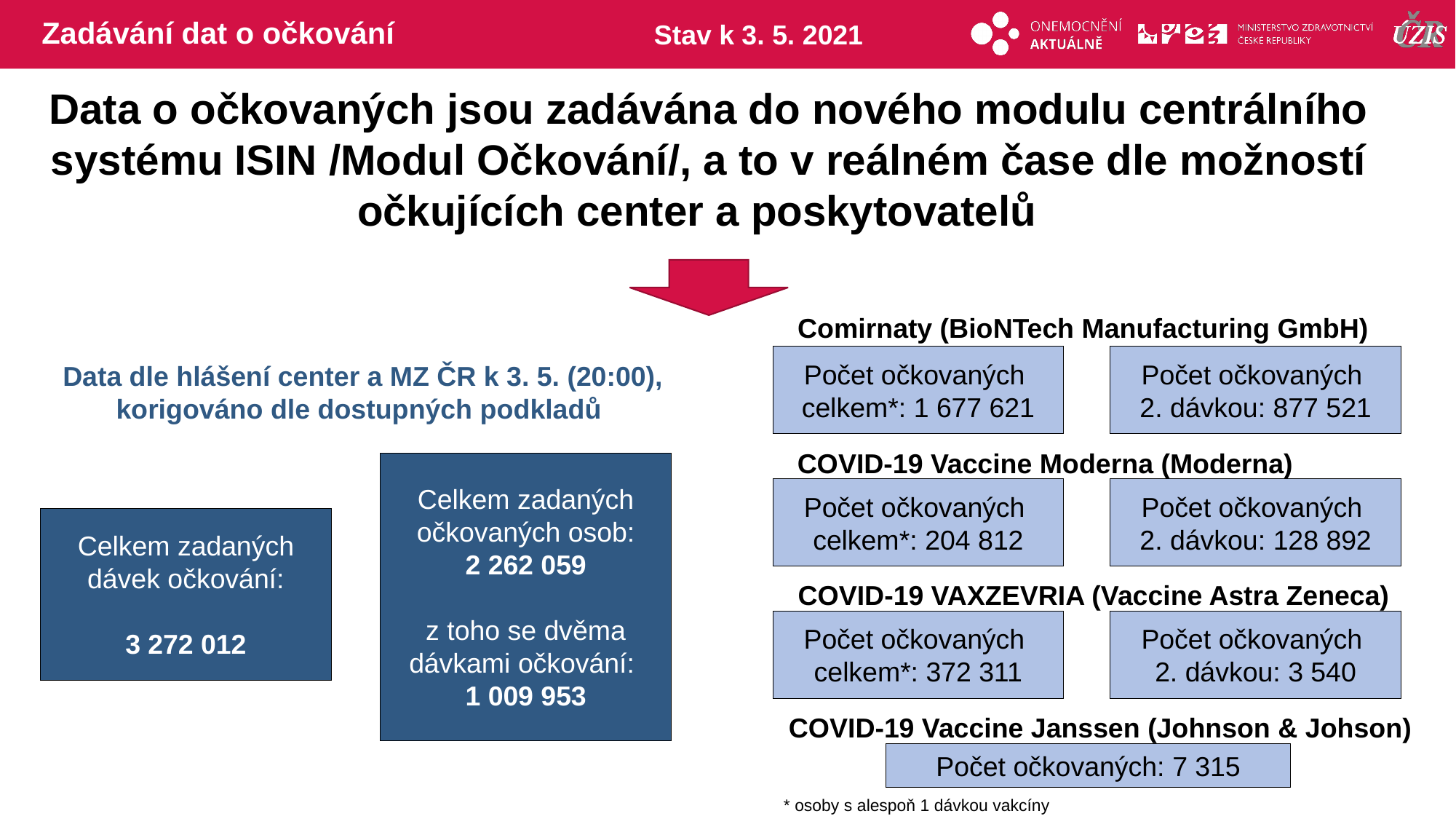

# Zadávání dat o očkování
Stav k 3. 5. 2021
Data o očkovaných jsou zadávána do nového modulu centrálního systému ISIN /Modul Očkování/, a to v reálném čase dle možností očkujících center a poskytovatelů

Comirnaty (BioNTech Manufacturing GmbH)
Počet očkovaných
celkem*: 1 677 621
Počet očkovaných
2. dávkou: 877 521
Data dle hlášení center a MZ ČR k 3. 5. (20:00), korigováno dle dostupných podkladů
COVID-19 Vaccine Moderna (Moderna)
Celkem zadaných očkovaných osob:
2 262 059

z toho se dvěma dávkami očkování:
1 009 953
Počet očkovaných
celkem*: 204 812
Počet očkovaných
2. dávkou: 128 892
Celkem zadaných dávek očkování:

3 272 012
COVID-19 VAXZEVRIA (Vaccine Astra Zeneca)
Počet očkovaných
celkem*: 372 311
Počet očkovaných
2. dávkou: 3 540
COVID-19 Vaccine Janssen (Johnson & Johson)
Počet očkovaných: 7 315
* osoby s alespoň 1 dávkou vakcíny